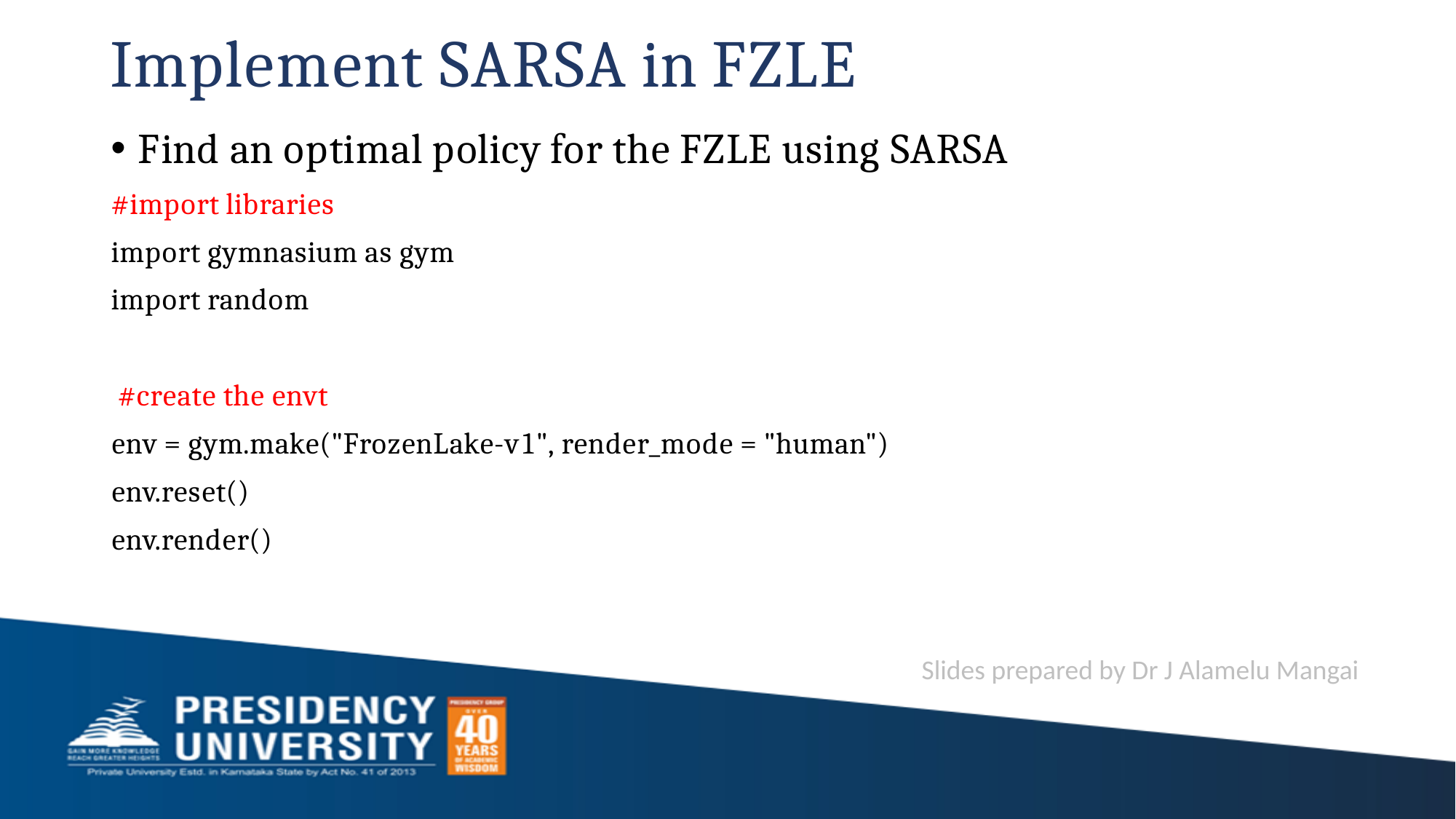

# Implement SARSA in FZLE
Find an optimal policy for the FZLE using SARSA
#import libraries
import gymnasium as gym
import random

 #create the envt
env = gym.make("FrozenLake-v1", render_mode = "human")
env.reset()
env.render()